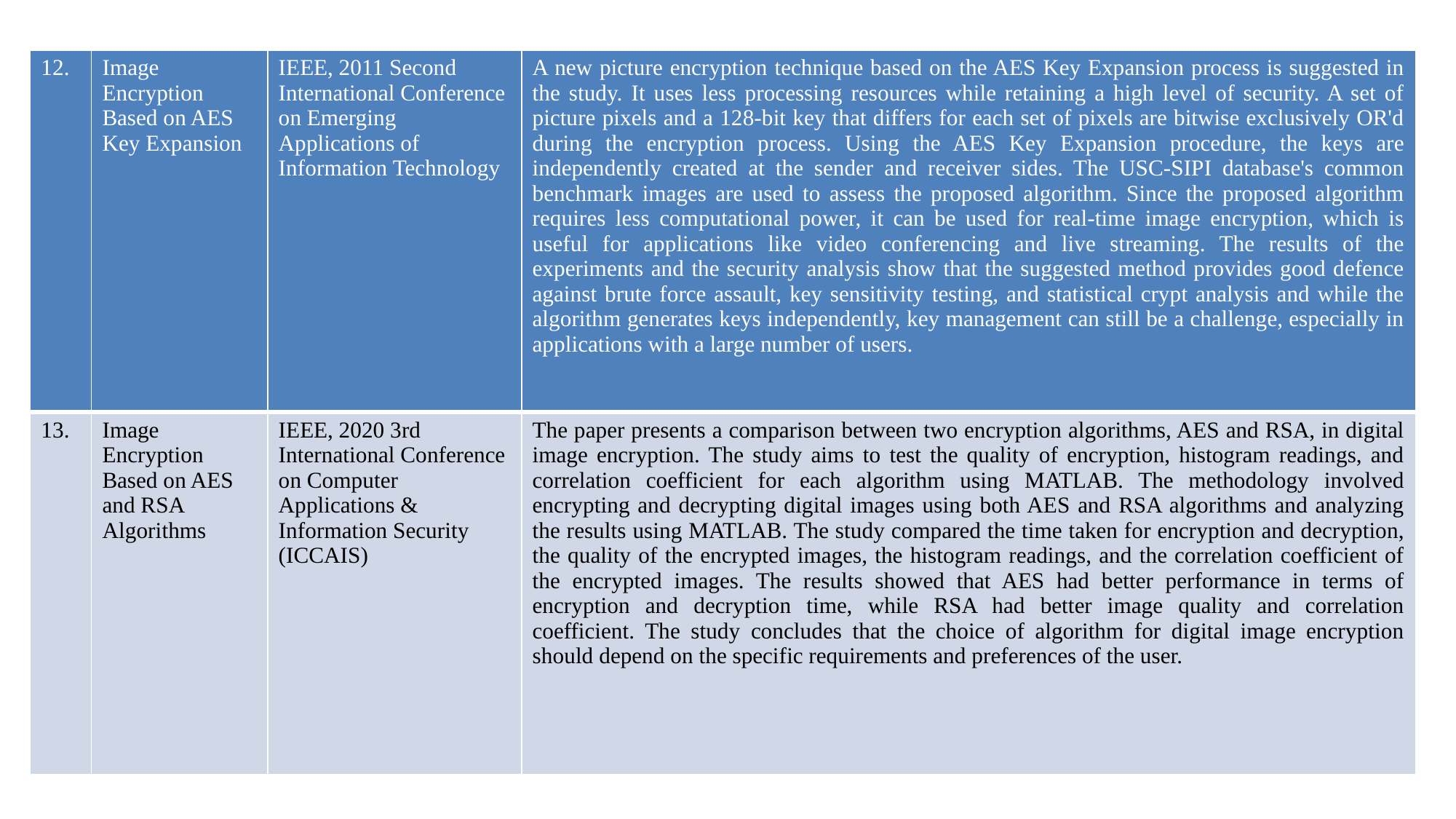

| 12. | Image Encryption Based on AES Key Expansion | IEEE, 2011 Second International Conference on Emerging Applications of Information Technology | A new picture encryption technique based on the AES Key Expansion process is suggested in the study. It uses less processing resources while retaining a high level of security. A set of picture pixels and a 128-bit key that differs for each set of pixels are bitwise exclusively OR'd during the encryption process. Using the AES Key Expansion procedure, the keys are independently created at the sender and receiver sides. The USC-SIPI database's common benchmark images are used to assess the proposed algorithm. Since the proposed algorithm requires less computational power, it can be used for real-time image encryption, which is useful for applications like video conferencing and live streaming. The results of the experiments and the security analysis show that the suggested method provides good defence against brute force assault, key sensitivity testing, and statistical crypt analysis and while the algorithm generates keys independently, key management can still be a challenge, especially in applications with a large number of users. |
| --- | --- | --- | --- |
| 13. | Image Encryption Based on AES and RSA Algorithms | IEEE, 2020 3rd International Conference on Computer Applications & Information Security (ICCAIS) | The paper presents a comparison between two encryption algorithms, AES and RSA, in digital image encryption. The study aims to test the quality of encryption, histogram readings, and correlation coefficient for each algorithm using MATLAB. The methodology involved encrypting and decrypting digital images using both AES and RSA algorithms and analyzing the results using MATLAB. The study compared the time taken for encryption and decryption, the quality of the encrypted images, the histogram readings, and the correlation coefficient of the encrypted images. The results showed that AES had better performance in terms of encryption and decryption time, while RSA had better image quality and correlation coefficient. The study concludes that the choice of algorithm for digital image encryption should depend on the specific requirements and preferences of the user. |